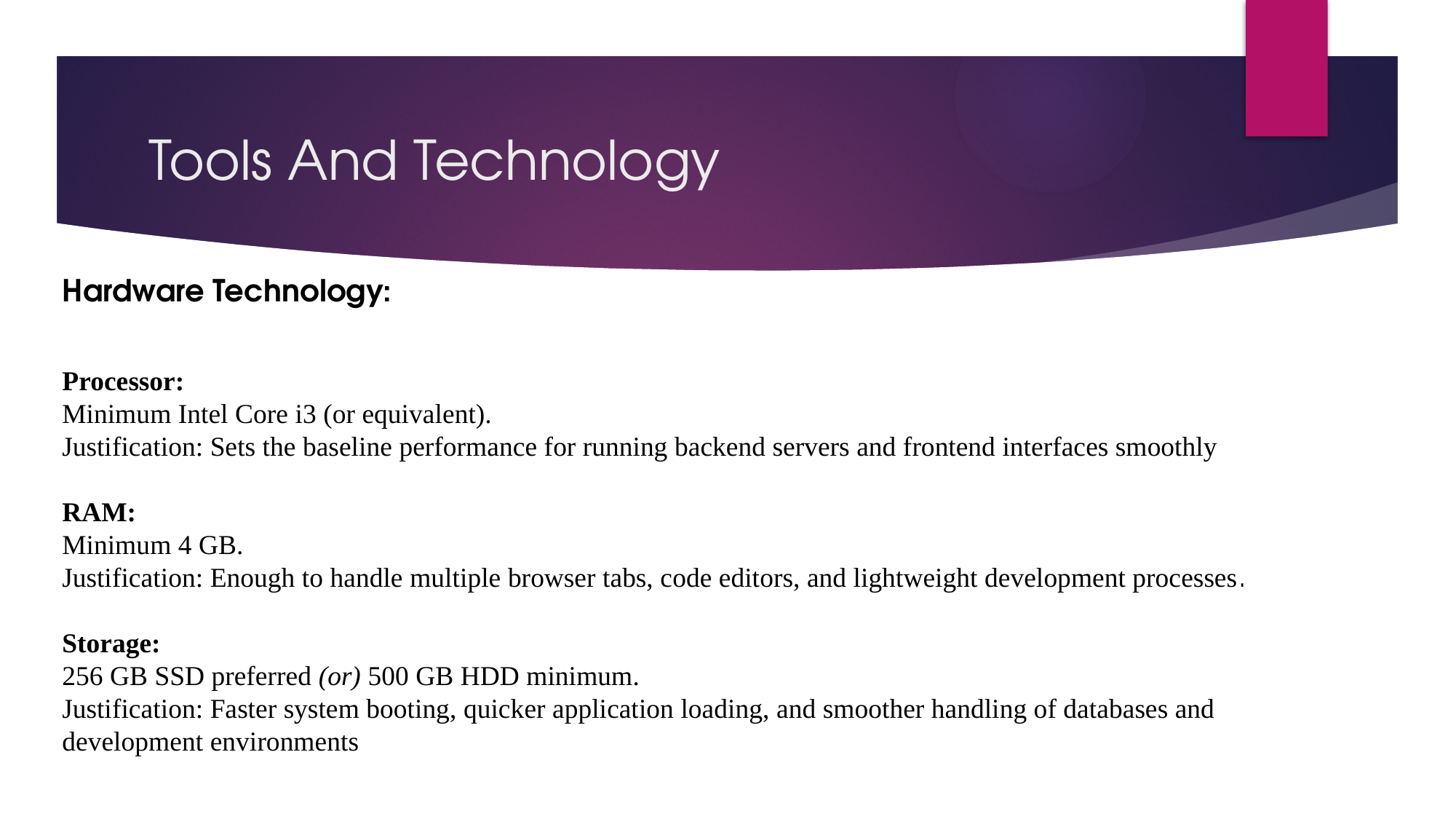

# Tools And Technology
Hardware Technology:
Processor:
Minimum Intel Core i3 (or equivalent).
Justification: Sets the baseline performance for running backend servers and frontend interfaces smoothly

RAM:
Minimum 4 GB.
Justification: Enough to handle multiple browser tabs, code editors, and lightweight development processes.

Storage:
256 GB SSD preferred (or) 500 GB HDD minimum.
Justification: Faster system booting, quicker application loading, and smoother handling of databases and development environments